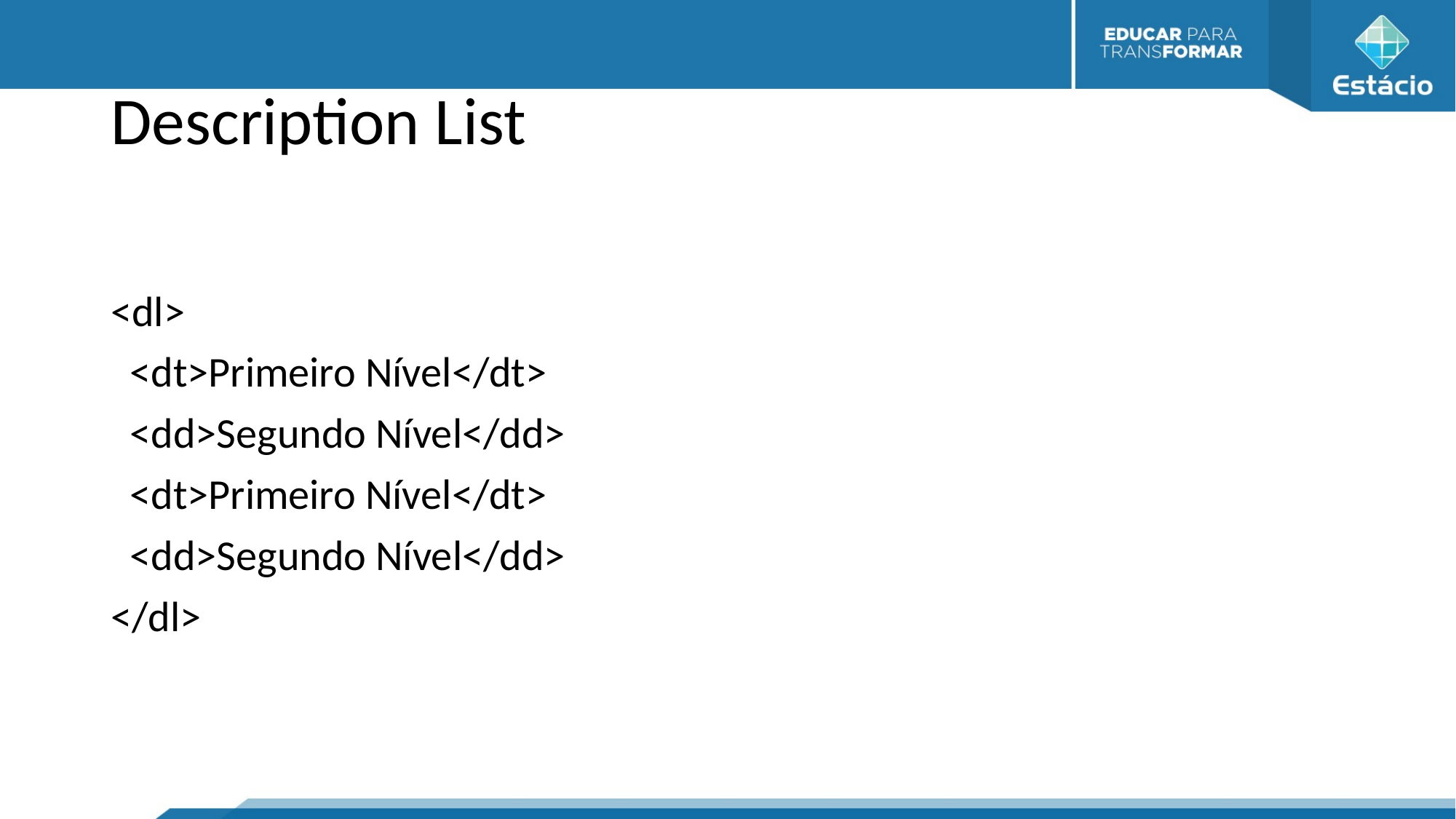

# Description List

<dl>
  <dt>Primeiro Nível</dt>
  <dd>Segundo Nível</dd>
  <dt>Primeiro Nível</dt>
  <dd>Segundo Nível</dd>
</dl>